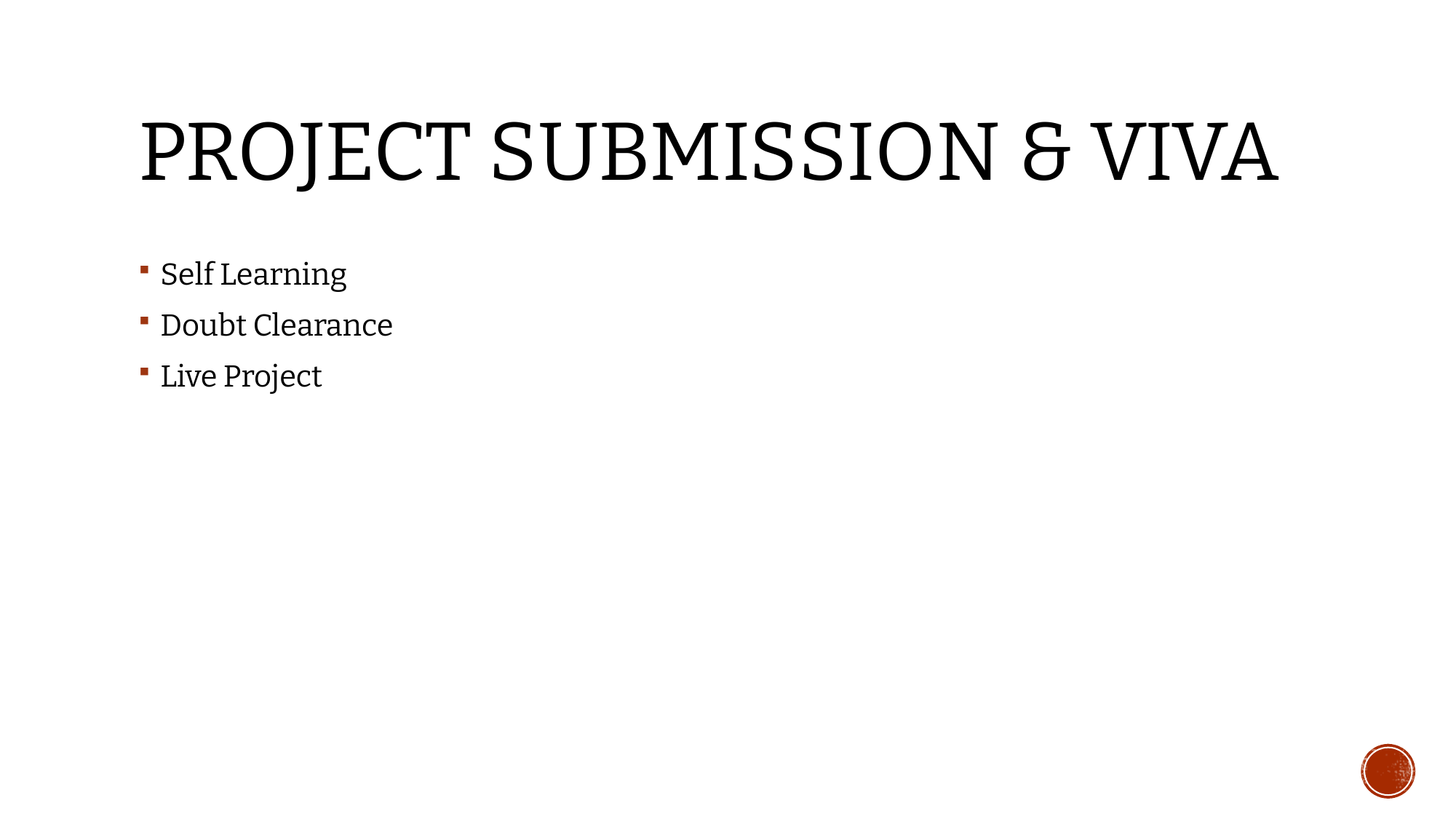

# Project submission & Viva
Self Learning
Doubt Clearance
Live Project